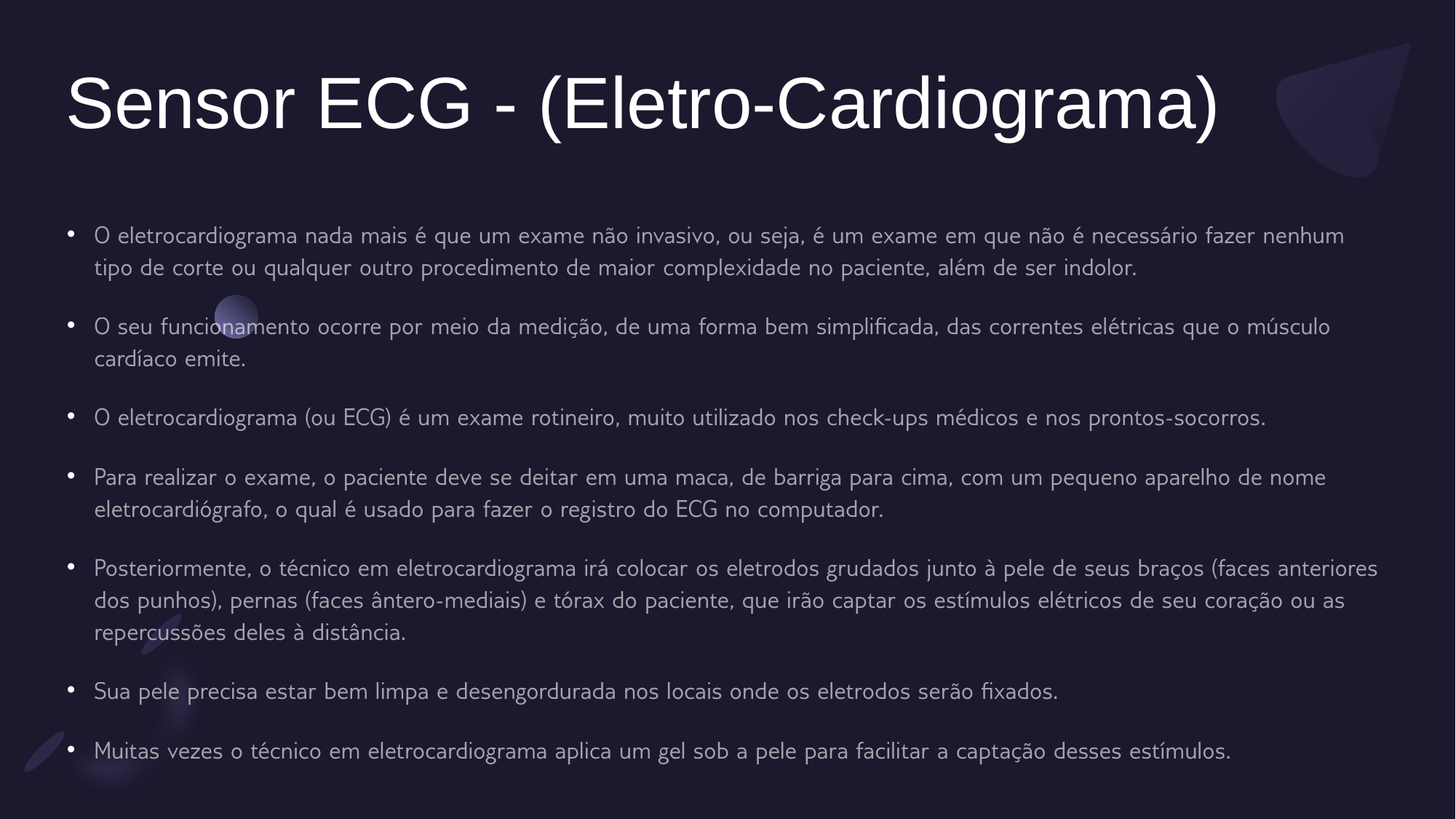

# Sensor ECG - (Eletro-Cardiograma)
O eletrocardiograma nada mais é que um exame não invasivo, ou seja, é um exame em que não é necessário fazer nenhum tipo de corte ou qualquer outro procedimento de maior complexidade no paciente, além de ser indolor.
O seu funcionamento ocorre por meio da medição, de uma forma bem simplificada, das correntes elétricas que o músculo cardíaco emite.
O eletrocardiograma (ou ECG) é um exame rotineiro, muito utilizado nos check-ups médicos e nos prontos-socorros.
Para realizar o exame, o paciente deve se deitar em uma maca, de barriga para cima, com um pequeno aparelho de nome eletrocardiógrafo, o qual é usado para fazer o registro do ECG no computador.
Posteriormente, o técnico em eletrocardiograma irá colocar os eletrodos grudados junto à pele de seus braços (faces anteriores dos punhos), pernas (faces ântero-mediais) e tórax do paciente, que irão captar os estímulos elétricos de seu coração ou as repercussões deles à distância.
Sua pele precisa estar bem limpa e desengordurada nos locais onde os eletrodos serão fixados.
Muitas vezes o técnico em eletrocardiograma aplica um gel sob a pele para facilitar a captação desses estímulos.